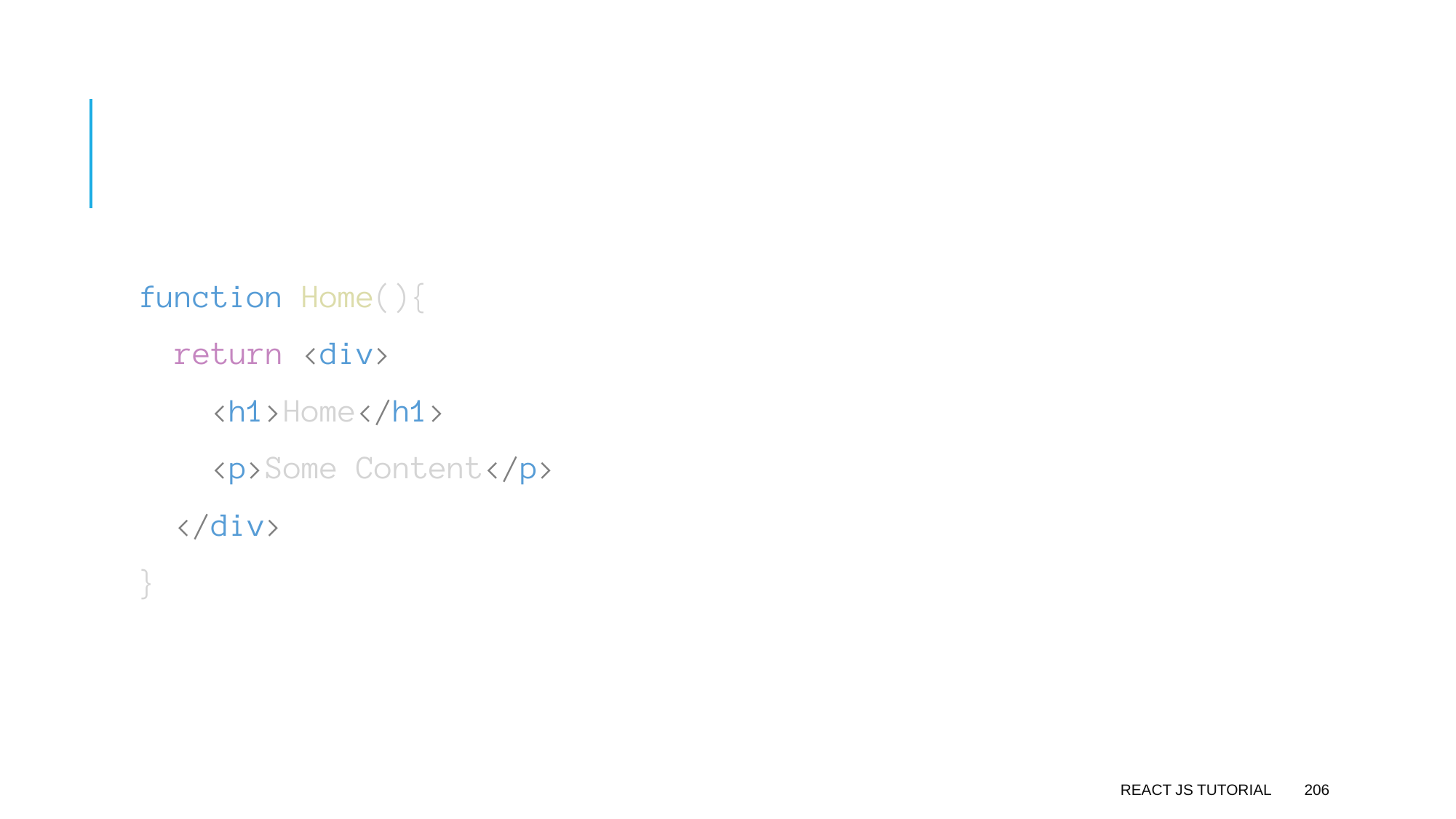

#
function Home(){
  return <div>
    <h1>Home</h1>
    <p>Some Content</p>
  </div>
}

React JS Tutorial
206